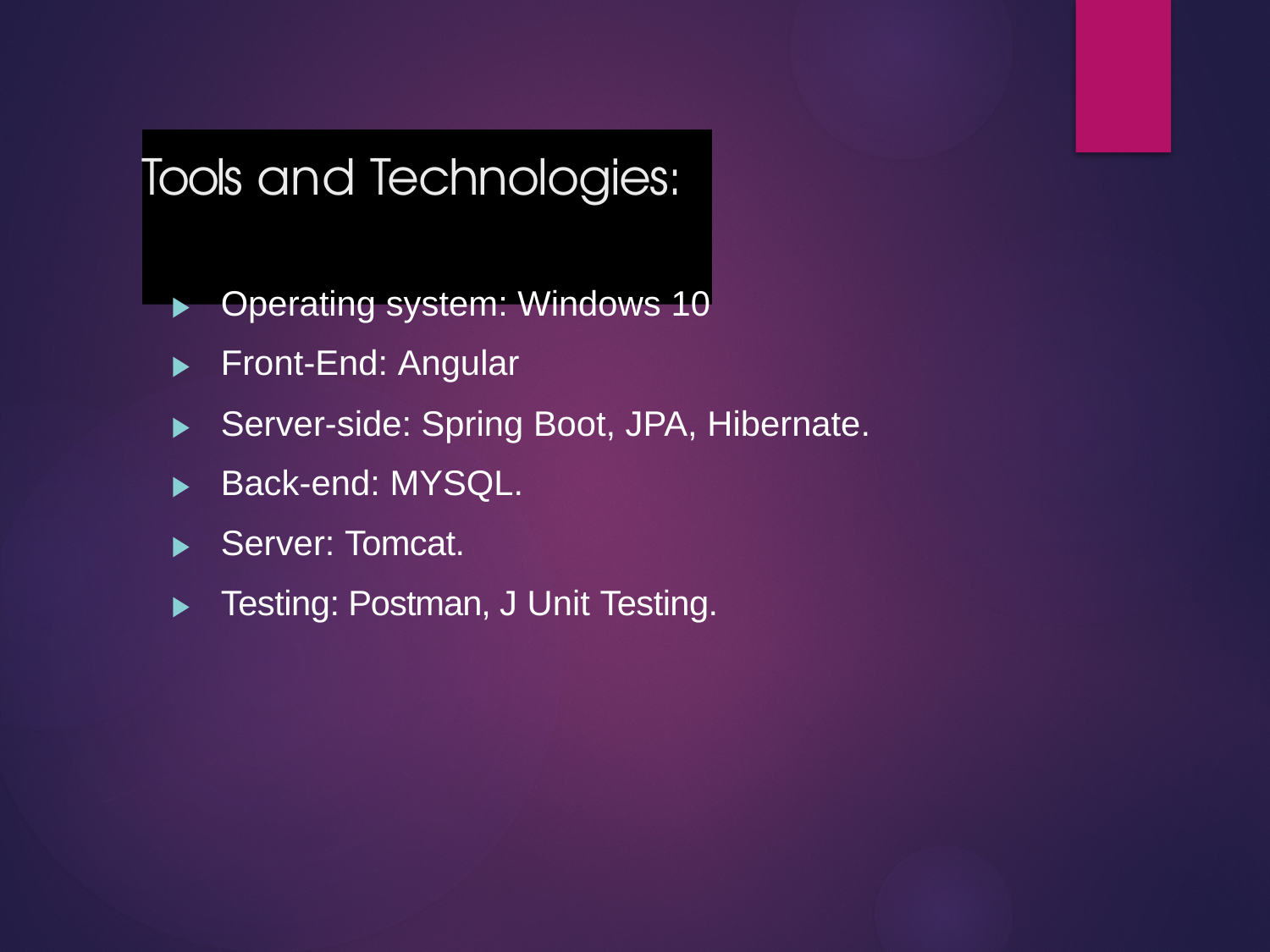

# Tools and Technologies:
▶	Operating system: Windows 10
▶	Front-End: Angular
▶	Server-side: Spring Boot, JPA, Hibernate.
▶	Back-end: MYSQL.
▶	Server: Tomcat.
▶	Testing: Postman, J Unit Testing.